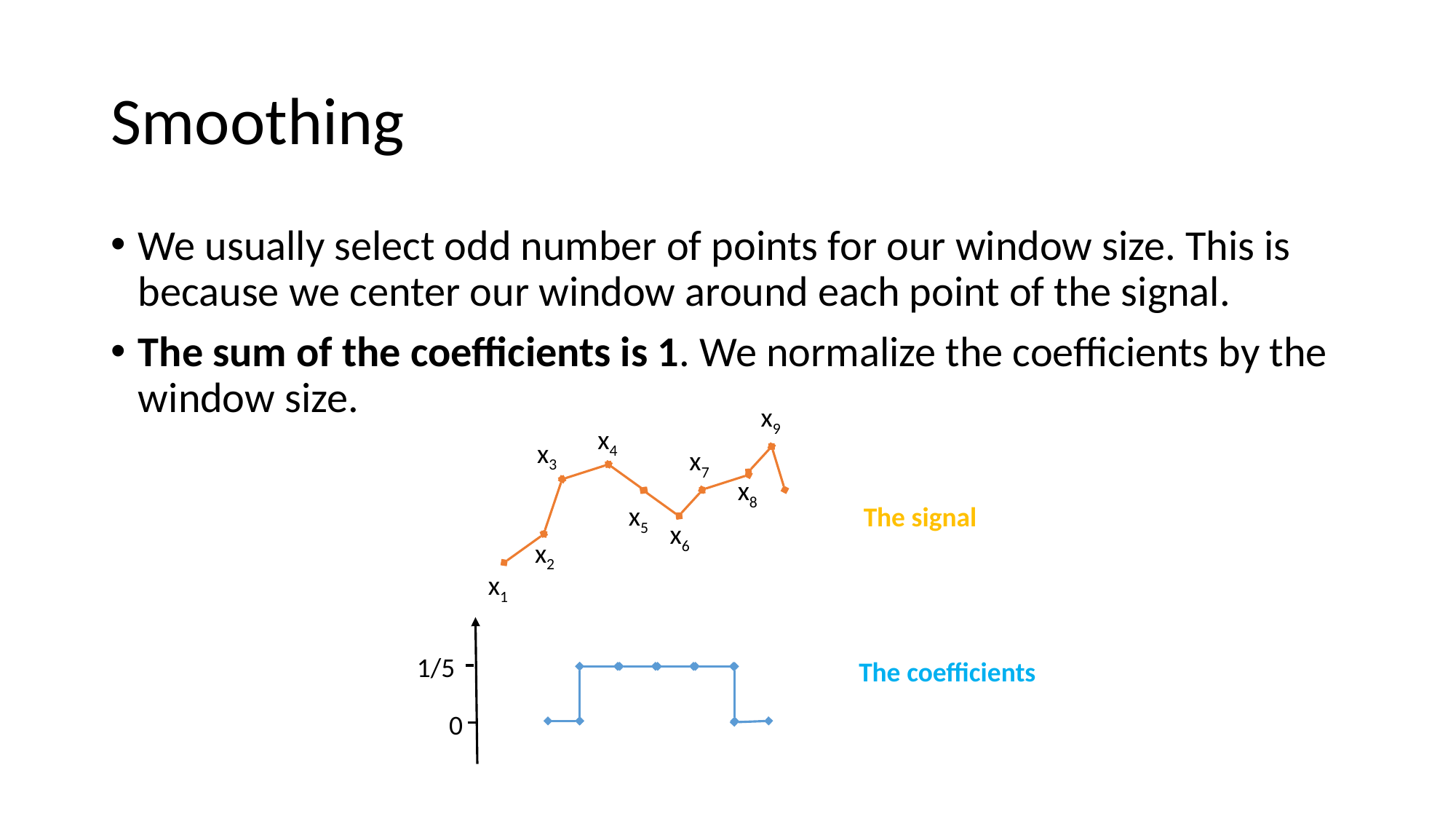

# Smoothing
We usually select odd number of points for our window size. This is because we center our window around each point of the signal.
The sum of the coefficients is 1. We normalize the coefficients by the window size.

x9
x4
x3
x7
x8
x5
x6
x2
x1
The signal
1/5
The coefficients
0